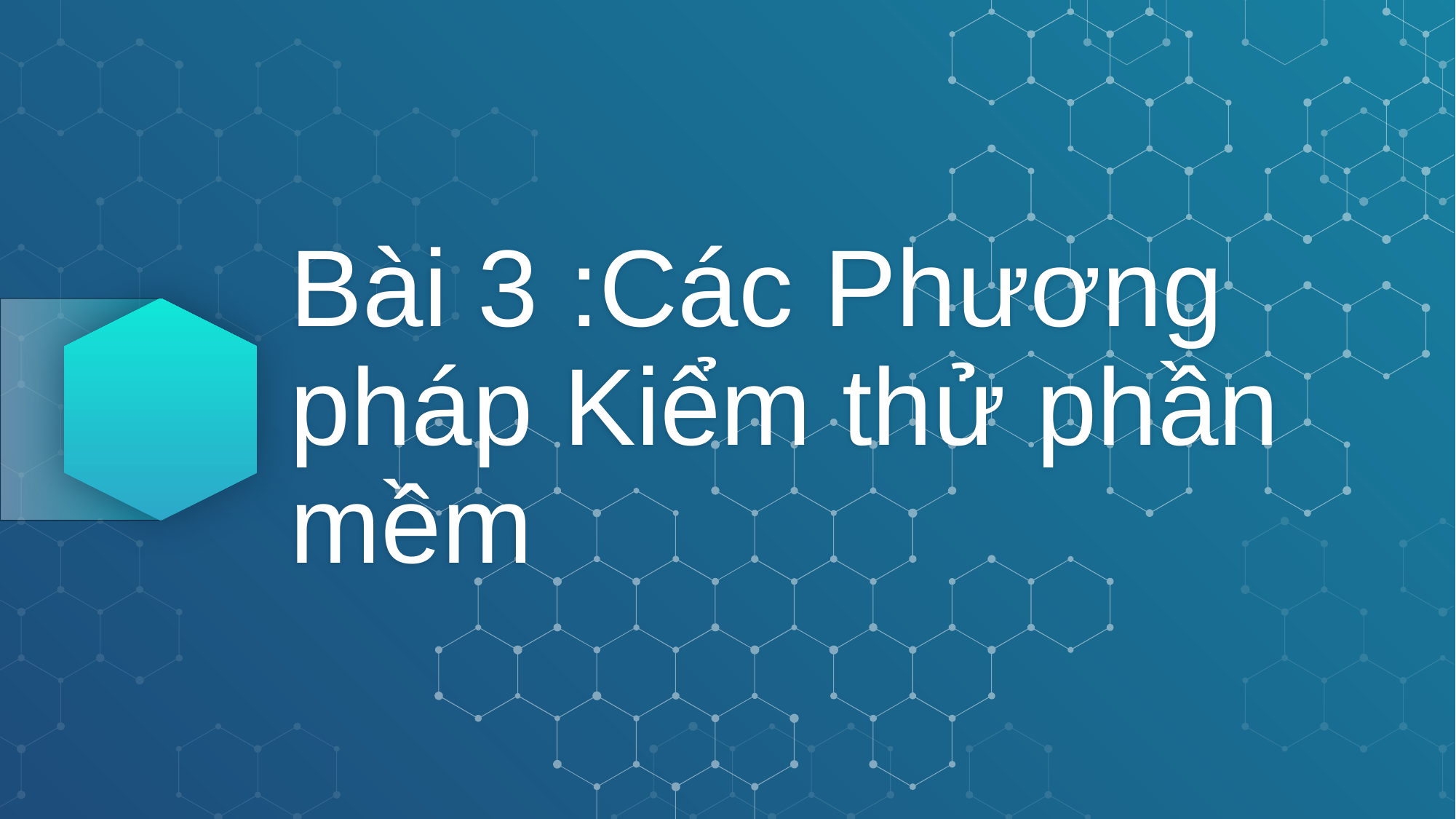

# Bài 3 :Các Phương pháp Kiểm thử phần mềm